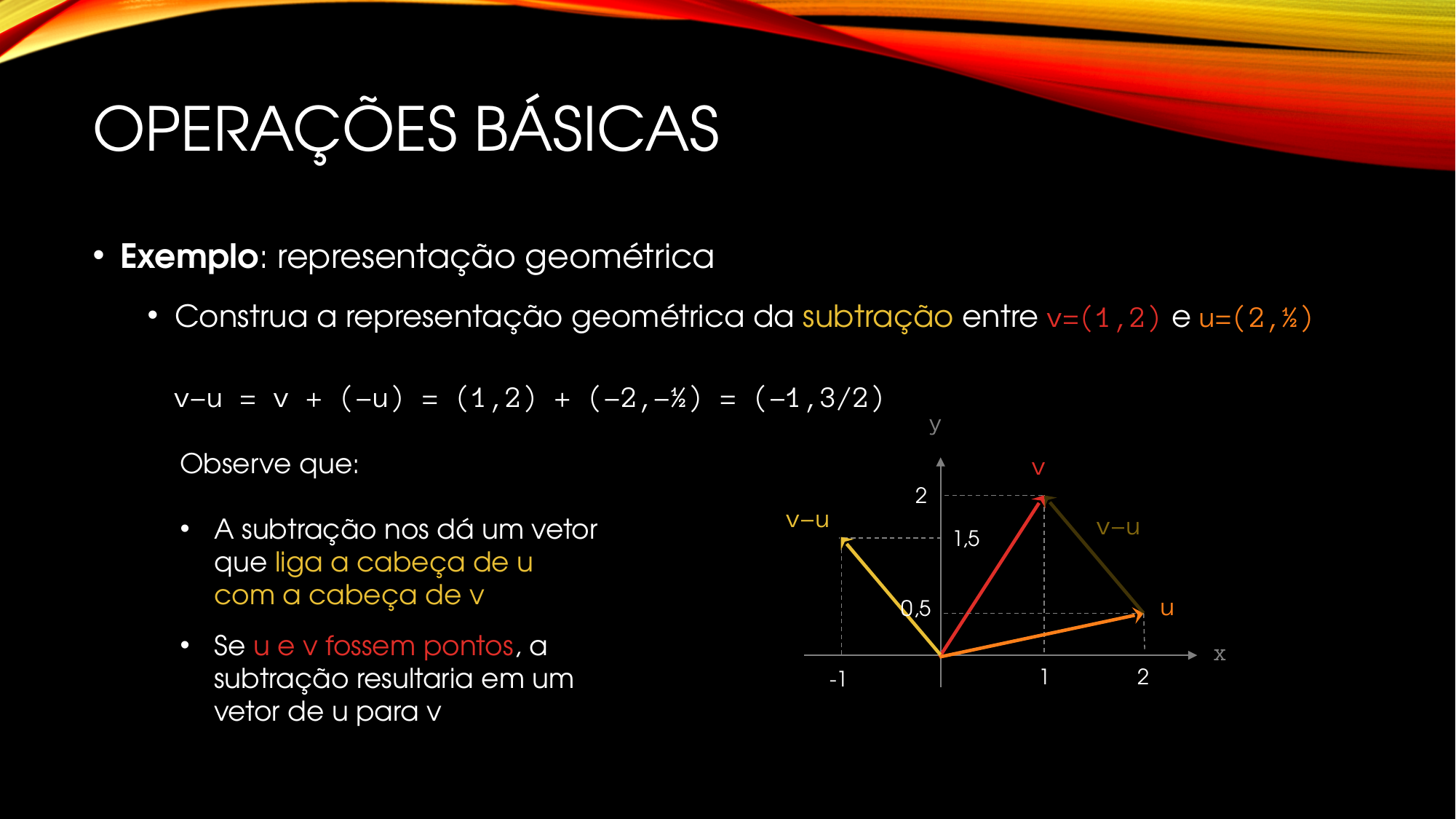

# Operações Básicas
Exemplo: representação geométrica
Construa a representação geométrica da subtração entre v=(1,2) e u=(2,½)
v-u = v + (-u) = (1,2) + (-2,-½) = (-1,3/2)
y
v
2
v-u
v-u
1,5
u
0,5
x
1
2
-1
Observe que:
A subtração nos dá um vetor que liga a cabeça de u
com a cabeça de v
Se u e v fossem pontos, a subtração resultaria em um vetor de u para v